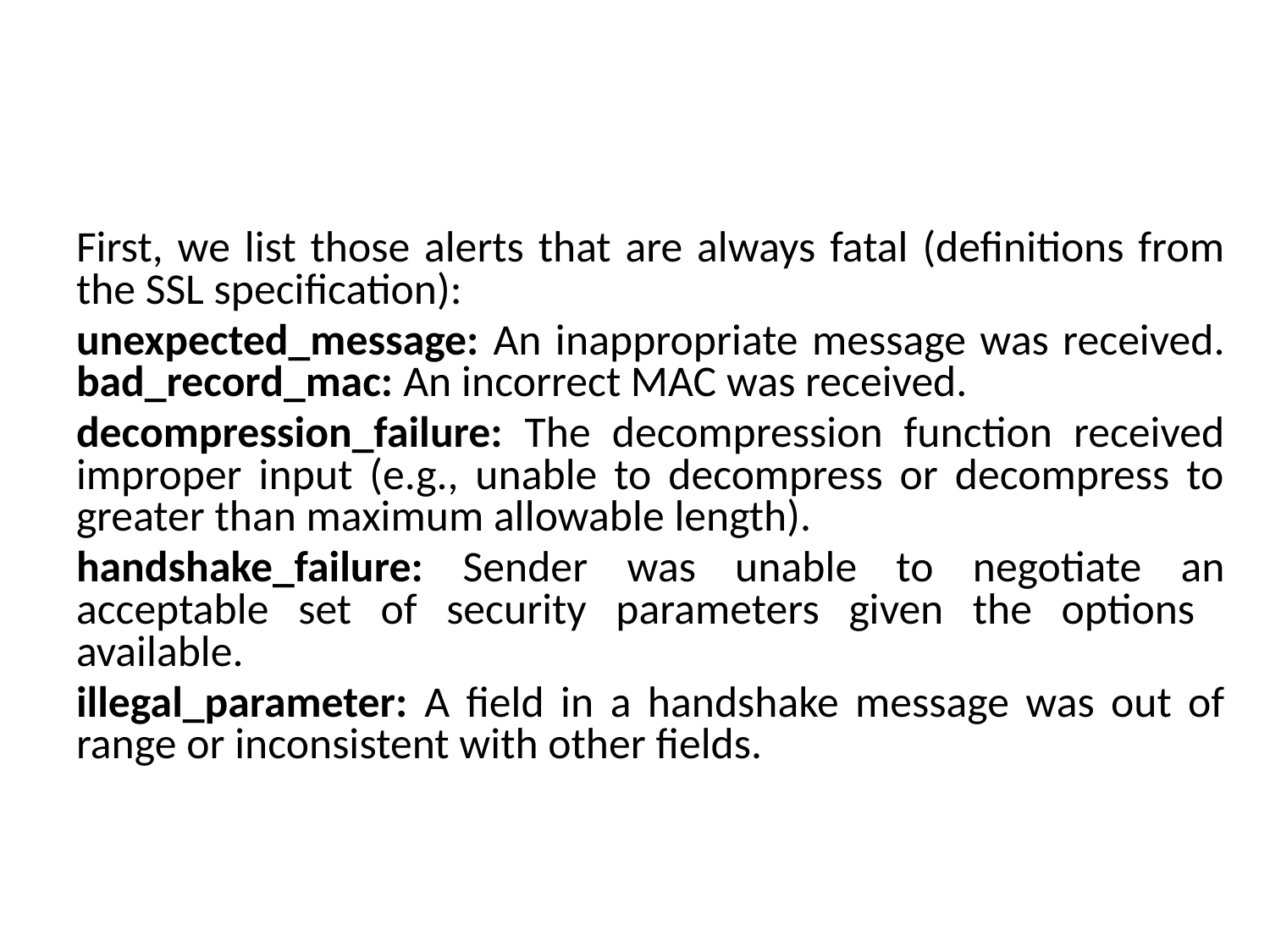

#
First, we list those alerts that are always fatal (definitions from the SSL specification):
unexpected_message: An inappropriate message was received.
bad_record_mac: An incorrect MAC was received.
decompression_failure: The decompression function received improper input (e.g., unable to decompress or decompress to greater than maximum allowable length).
handshake_failure: Sender was unable to negotiate an acceptable set of security parameters given the options  available.
illegal_parameter: A field in a handshake message was out of range or inconsistent with other fields.